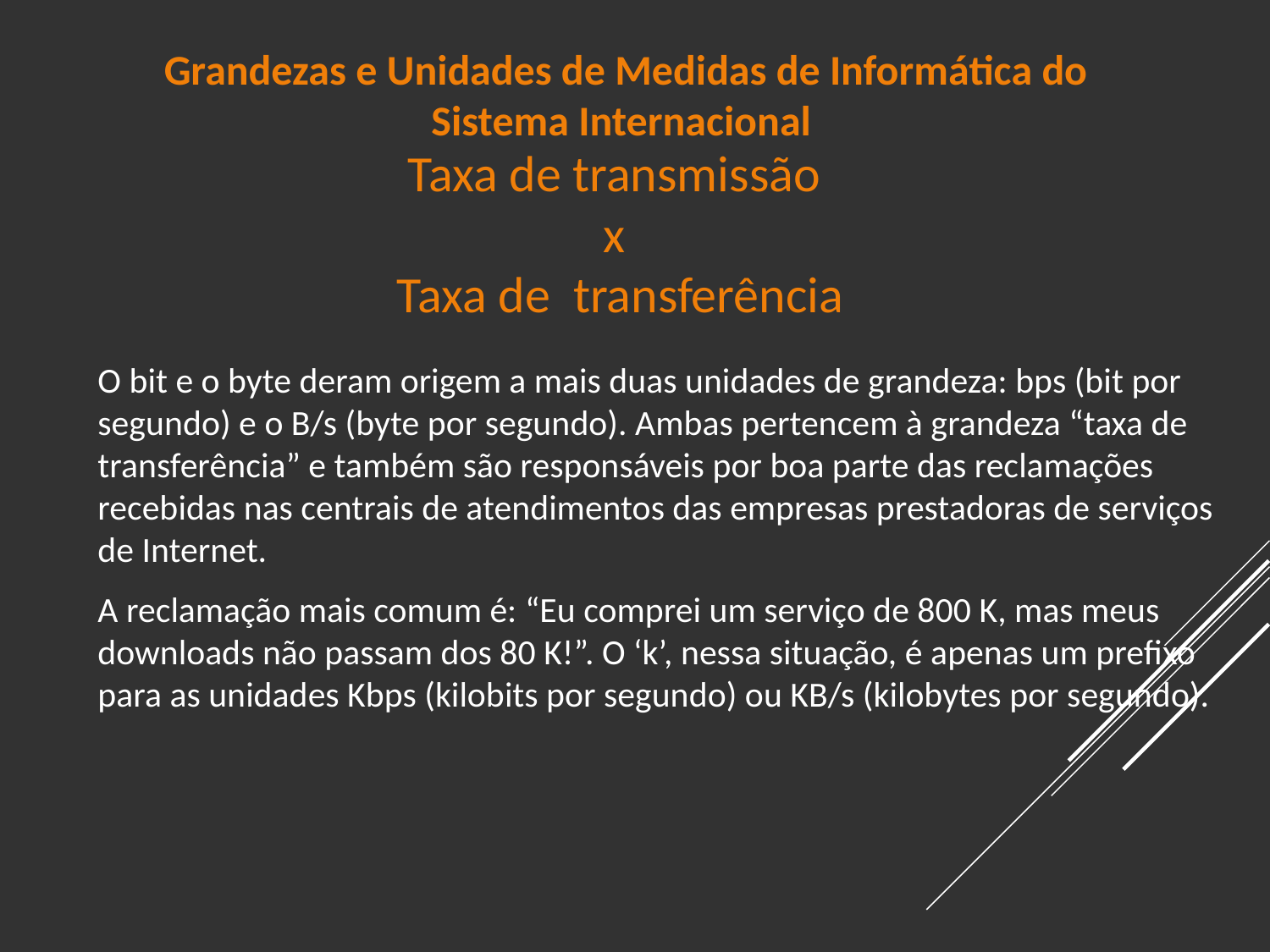

# Taxa de transmissão x Taxa de  transferência
O bit e o byte deram origem a mais duas unidades de grandeza: bps (bit por segundo) e o B/s (byte por segundo). Ambas pertencem à grandeza “taxa de transferência” e também são responsáveis por boa parte das reclamações recebidas nas centrais de atendimentos das empresas prestadoras de serviços de Internet.
A reclamação mais comum é: “Eu comprei um serviço de 800 K, mas meus downloads não passam dos 80 K!”. O ‘k’, nessa situação, é apenas um prefixo para as unidades Kbps (kilobits por segundo) ou KB/s (kilobytes por segundo).